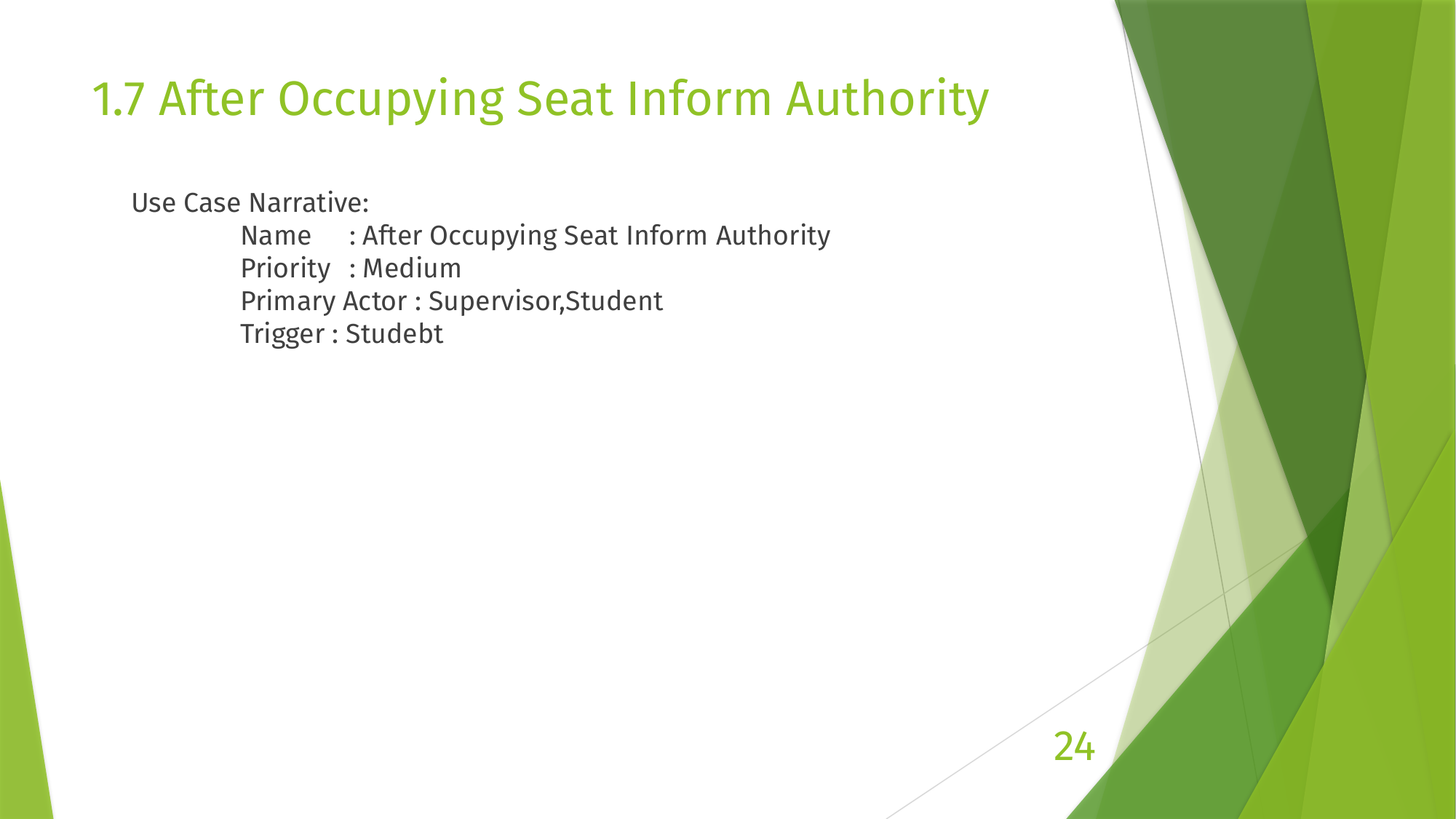

# 1.7 After Occupying Seat Inform Authority
Use Case Narrative:
 	Name 	: After Occupying Seat Inform Authority
	Priority	: Medium
	Primary Actor : Supervisor,Student
	Trigger : Studebt

24